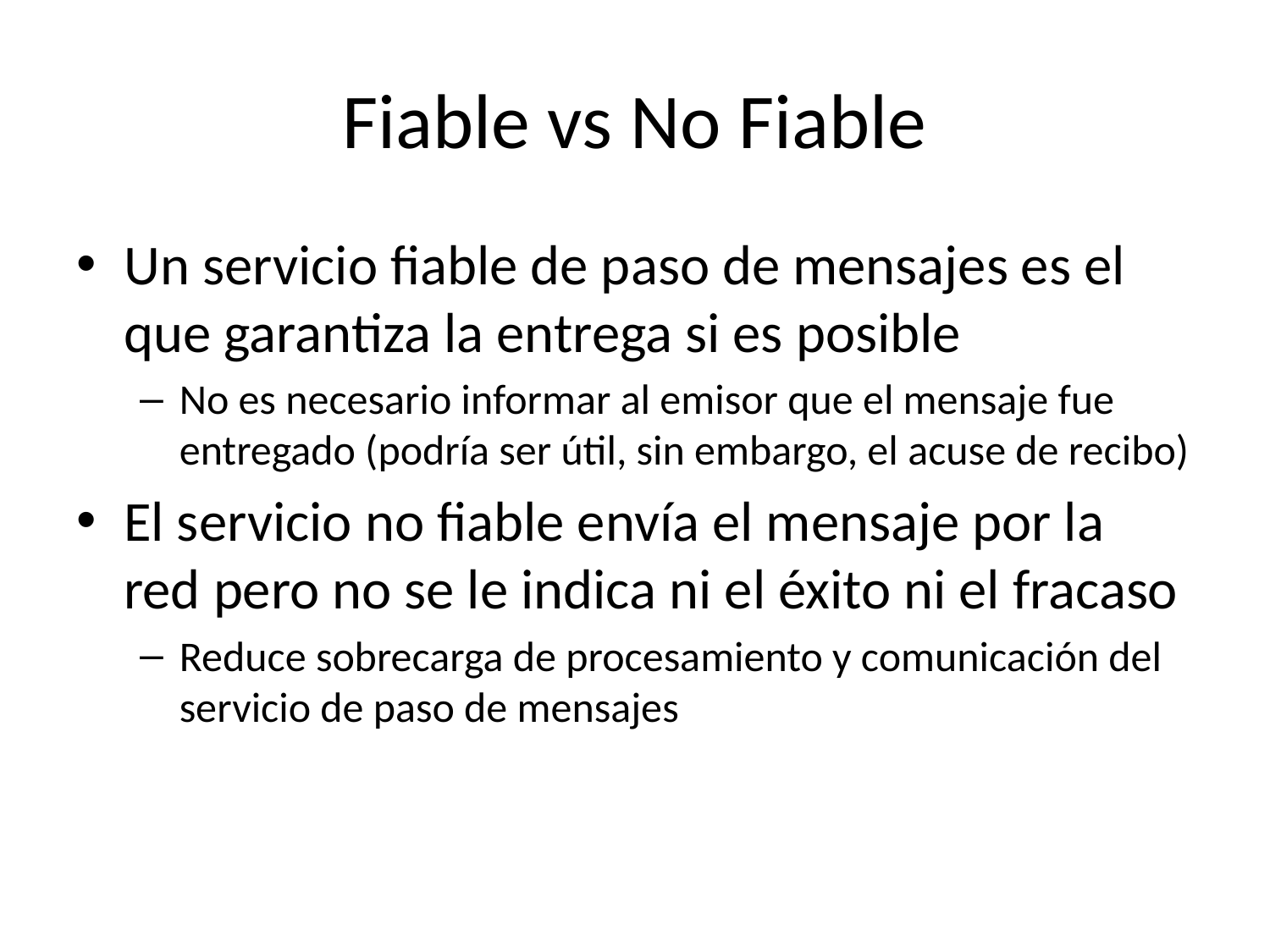

# Fiable vs No Fiable
Un servicio fiable de paso de mensajes es el que garantiza la entrega si es posible
No es necesario informar al emisor que el mensaje fue entregado (podría ser útil, sin embargo, el acuse de recibo)
El servicio no fiable envía el mensaje por la red pero no se le indica ni el éxito ni el fracaso
Reduce sobrecarga de procesamiento y comunicación del servicio de paso de mensajes